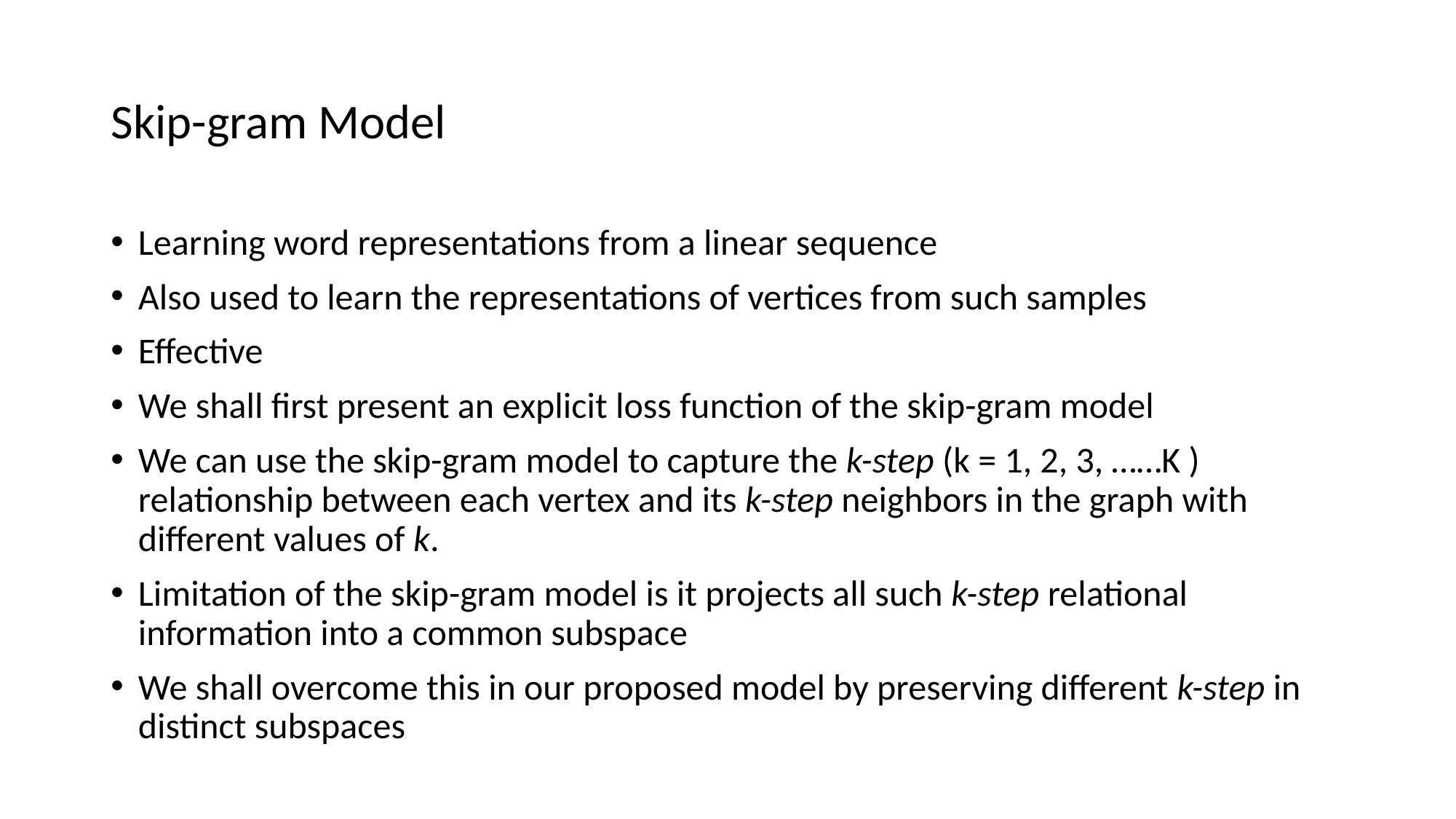

# Skip-gram Model
Learning word representations from a linear sequence
Also used to learn the representations of vertices from such samples
Effective
We shall first present an explicit loss function of the skip-gram model
We can use the skip-gram model to capture the k-step (k = 1, 2, 3, ……K ) relationship between each vertex and its k-step neighbors in the graph with different values of k.
Limitation of the skip-gram model is it projects all such k-step relational information into a common subspace
We shall overcome this in our proposed model by preserving different k-step in distinct subspaces